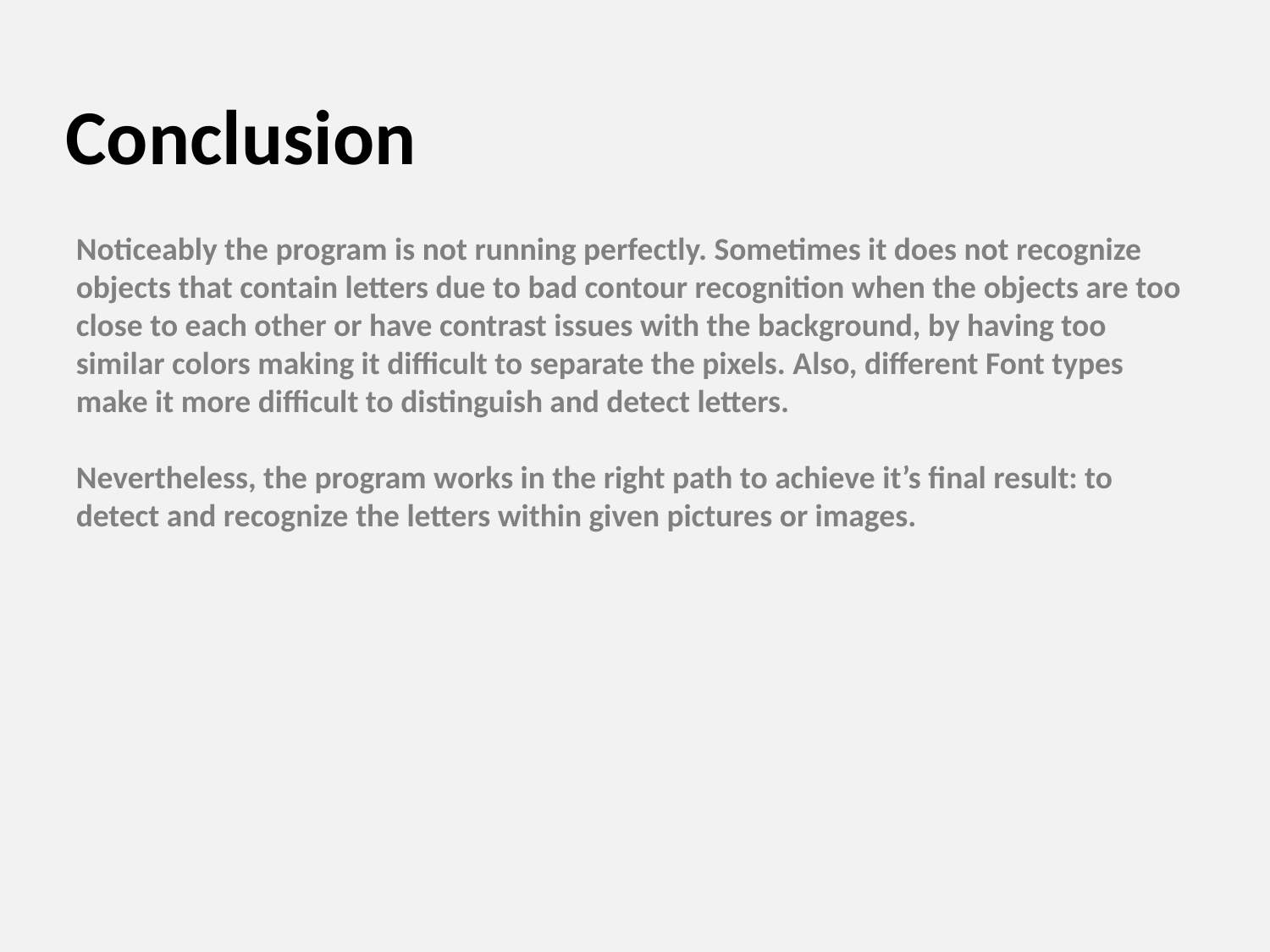

# Conclusion
Noticeably the program is not running perfectly. Sometimes it does not recognize objects that contain letters due to bad contour recognition when the objects are too close to each other or have contrast issues with the background, by having too similar colors making it difficult to separate the pixels. Also, different Font types make it more difficult to distinguish and detect letters.

Nevertheless, the program works in the right path to achieve it’s final result: to detect and recognize the letters within given pictures or images.